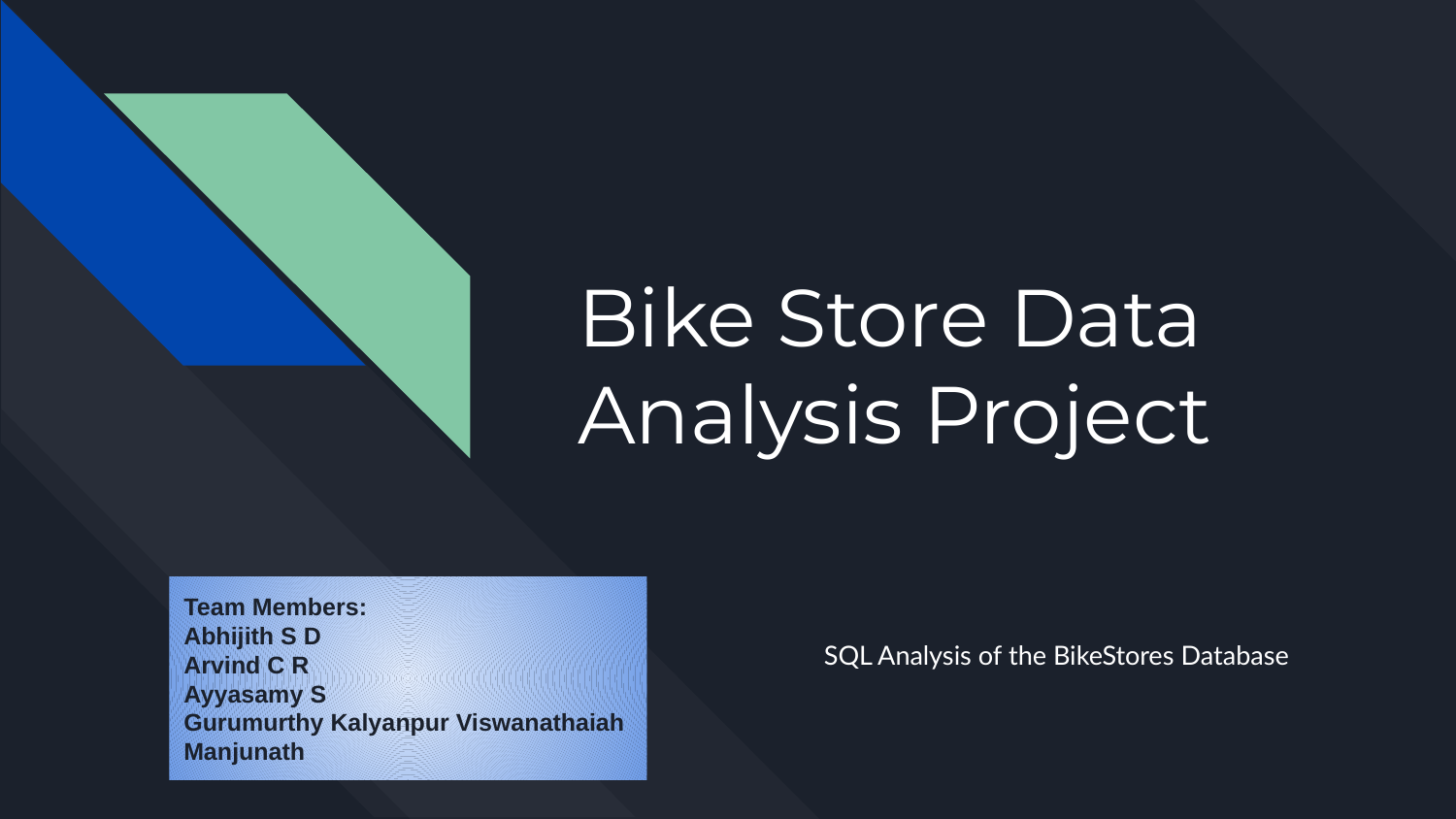

# Bike Store Data Analysis Project
Team Members:
Abhijith S D
Arvind C R
Ayyasamy S
Gurumurthy Kalyanpur Viswanathaiah
Manjunath
SQL Analysis of the BikeStores Database